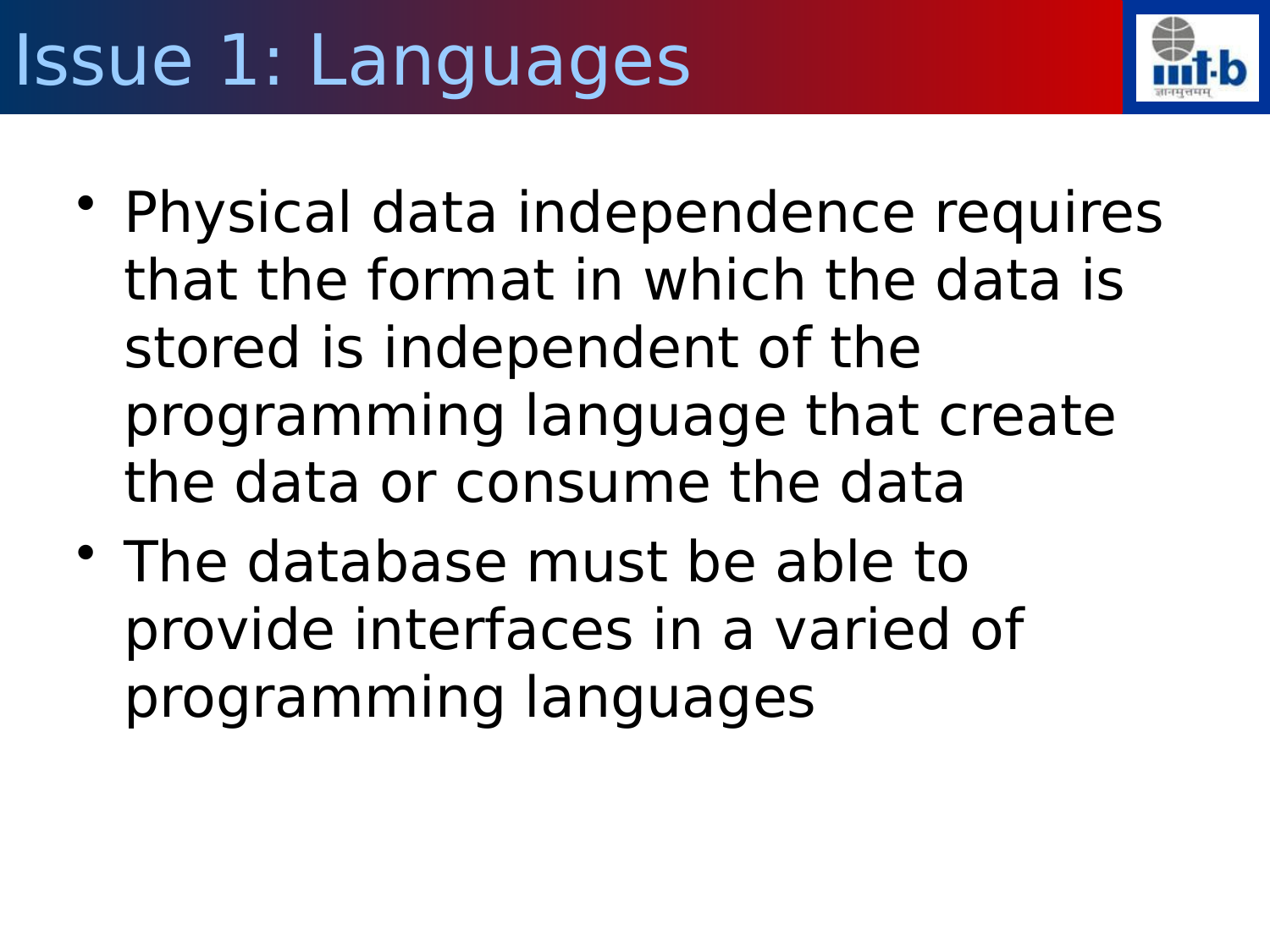

# Issue 1: Languages
Physical data independence requires that the format in which the data is stored is independent of the programming language that create the data or consume the data
The database must be able to provide interfaces in a varied of programming languages